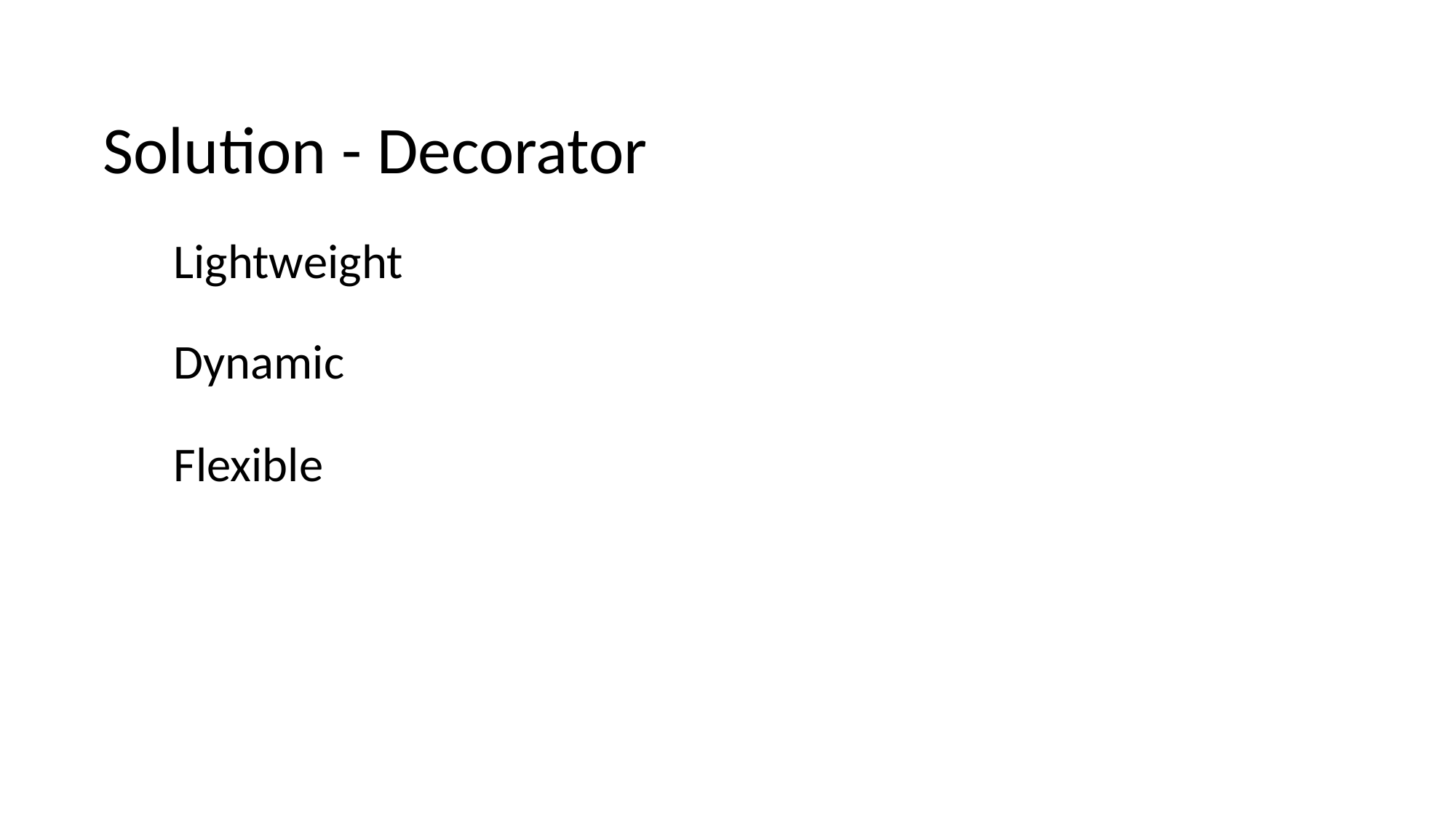

# Solution - Decorator
Lightweight

Dynamic

Flexible